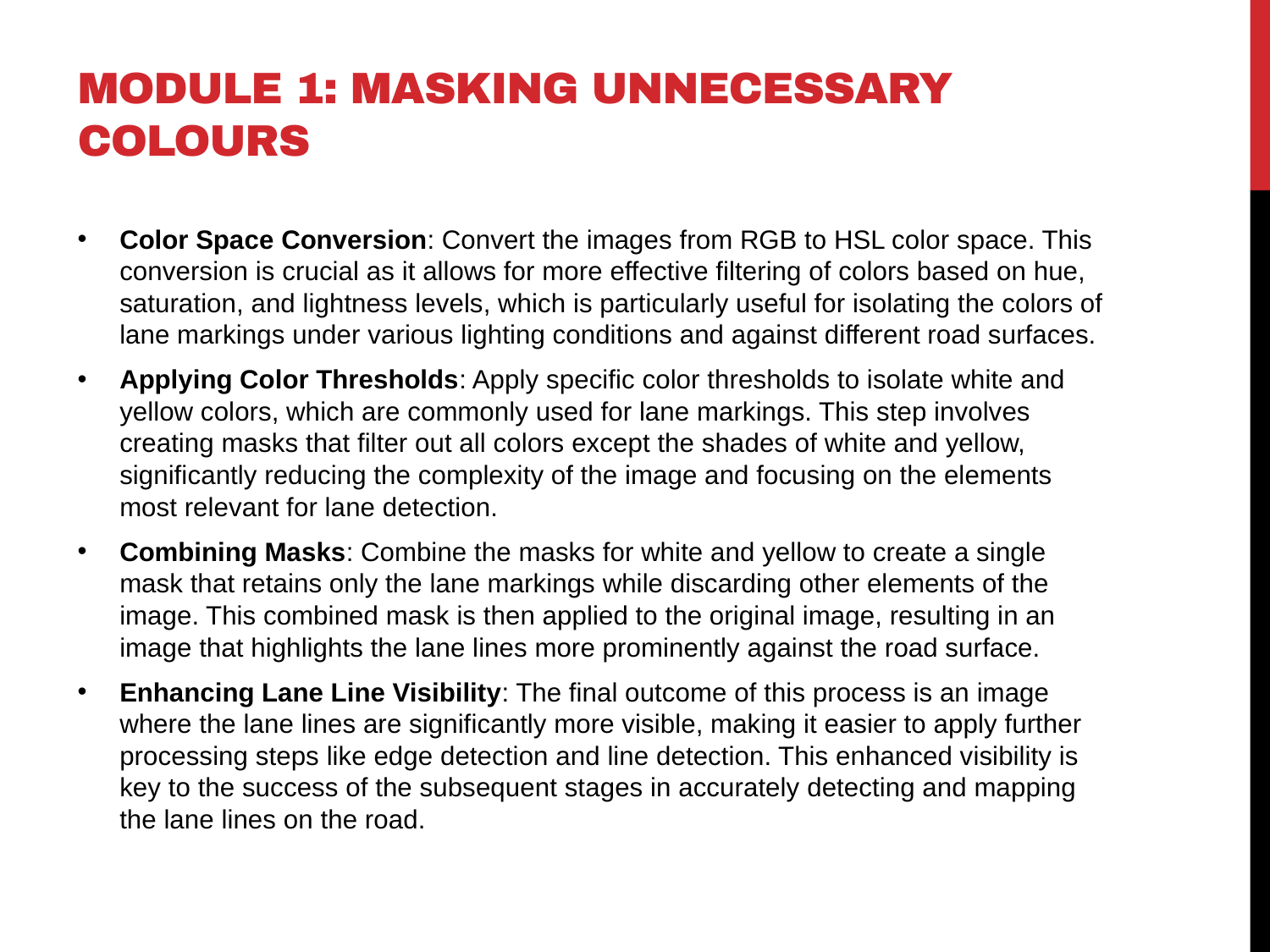

# Module 1: Masking Unnecessary Colours
Color Space Conversion: Convert the images from RGB to HSL color space. This conversion is crucial as it allows for more effective filtering of colors based on hue, saturation, and lightness levels, which is particularly useful for isolating the colors of lane markings under various lighting conditions and against different road surfaces.
Applying Color Thresholds: Apply specific color thresholds to isolate white and yellow colors, which are commonly used for lane markings. This step involves creating masks that filter out all colors except the shades of white and yellow, significantly reducing the complexity of the image and focusing on the elements most relevant for lane detection.
Combining Masks: Combine the masks for white and yellow to create a single mask that retains only the lane markings while discarding other elements of the image. This combined mask is then applied to the original image, resulting in an image that highlights the lane lines more prominently against the road surface.
Enhancing Lane Line Visibility: The final outcome of this process is an image where the lane lines are significantly more visible, making it easier to apply further processing steps like edge detection and line detection. This enhanced visibility is key to the success of the subsequent stages in accurately detecting and mapping the lane lines on the road.